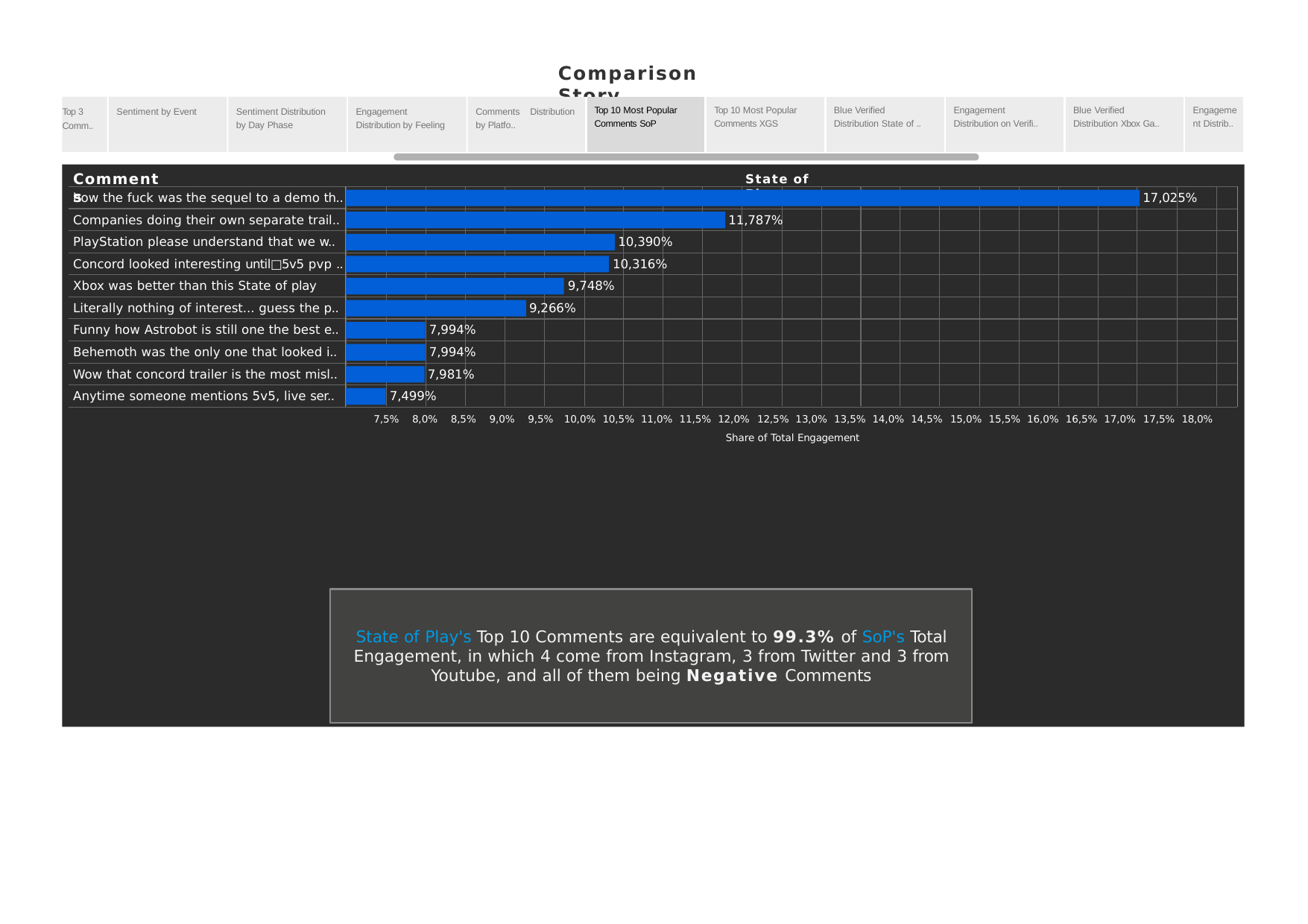

Comparison Story

| Top 10 Most Popular Comments SoP | Top 10 Most Popular Comments XGS | Blue Verified Distribution State of .. | Engagement Distribution on Verifi.. | Blue Verified Distribution Xbox Ga.. | Engageme nt Distrib.. |
| --- | --- | --- | --- | --- | --- |
Sentiment Distribution by Day Phase
Engagement Distribution by Feeling
Comments Distribution by Platfo..
Top 3
Sentiment by Event
Comm..

Comments
State of Play

how the fuck was the sequel to a demo th..
17,025%
Companies doing their own separate trail..
11,787%
PlayStation please understand that we w..
10,390%
Concord looked interesting until□5v5 pvp ..
10,316%
Xbox was better than this State of play
9,748%
Literally nothing of interest... guess the p..
9,266%
Funny how Astrobot is still one the best e..
7,994%
Behemoth was the only one that looked i..
7,994%
Wow that concord trailer is the most misl..
7,981%
Anytime someone mentions 5v5, live ser..
7,499%
7,5%  8,0%  8,5%  9,0%  9,5%  10,0% 10,5% 11,0% 11,5% 12,0% 12,5% 13,0% 13,5% 14,0% 14,5% 15,0% 15,5% 16,0% 16,5% 17,0% 17,5% 18,0%
Share of Total Engagement
State of Play's Top 10 Comments are equivalent to 99.3% of SoP's Total Engagement, in which 4 come from Instagram, 3 from Twitter and 3 from Youtube, and all of them being Negative Comments